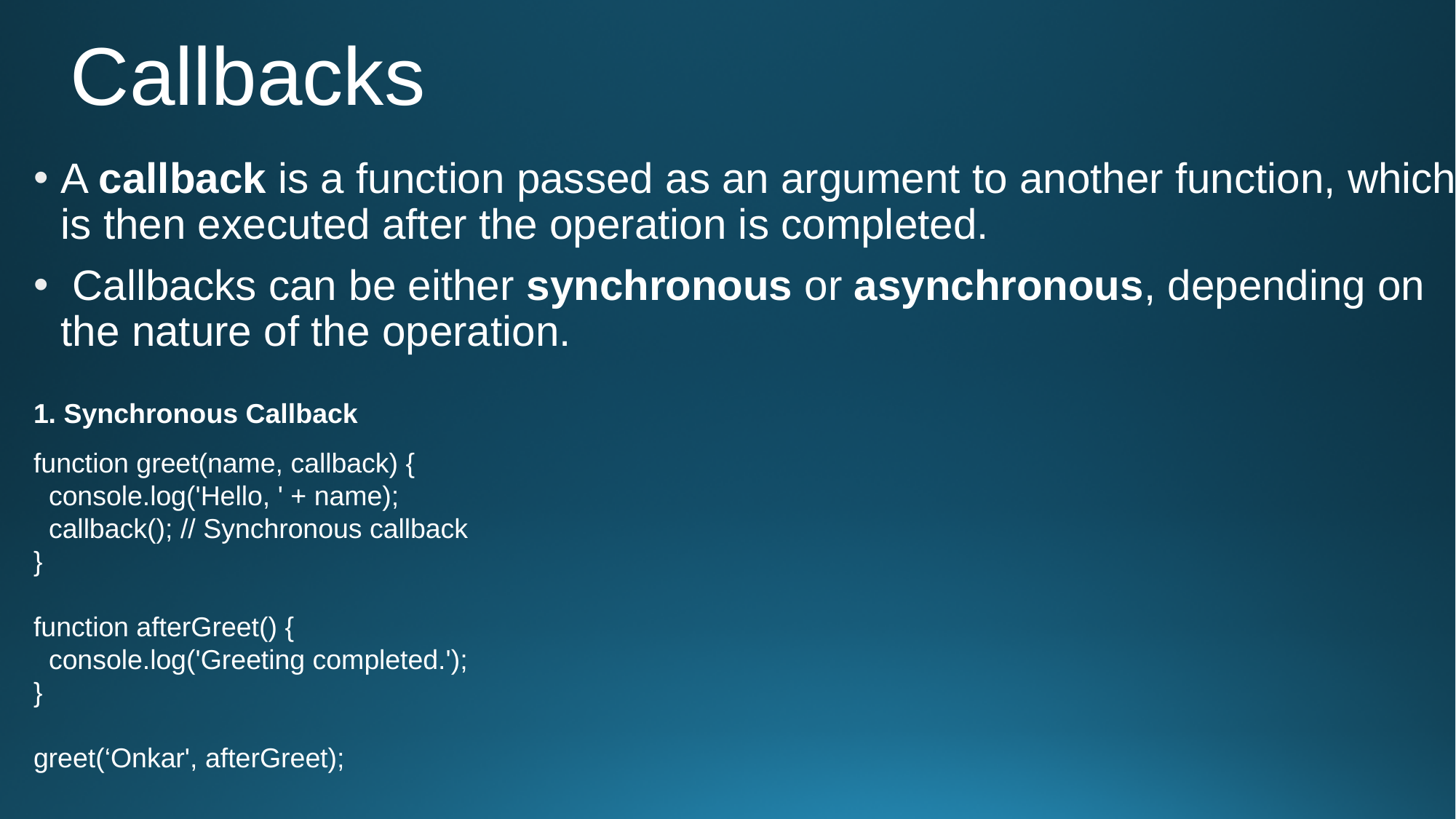

# Callbacks
A callback is a function passed as an argument to another function, which is then executed after the operation is completed.
 Callbacks can be either synchronous or asynchronous, depending on the nature of the operation.
1. Synchronous Callback
function greet(name, callback) {
  console.log('Hello, ' + name);
  callback(); // Synchronous callback
}

function afterGreet() {
  console.log('Greeting completed.');
}

greet(‘Onkar', afterGreet);